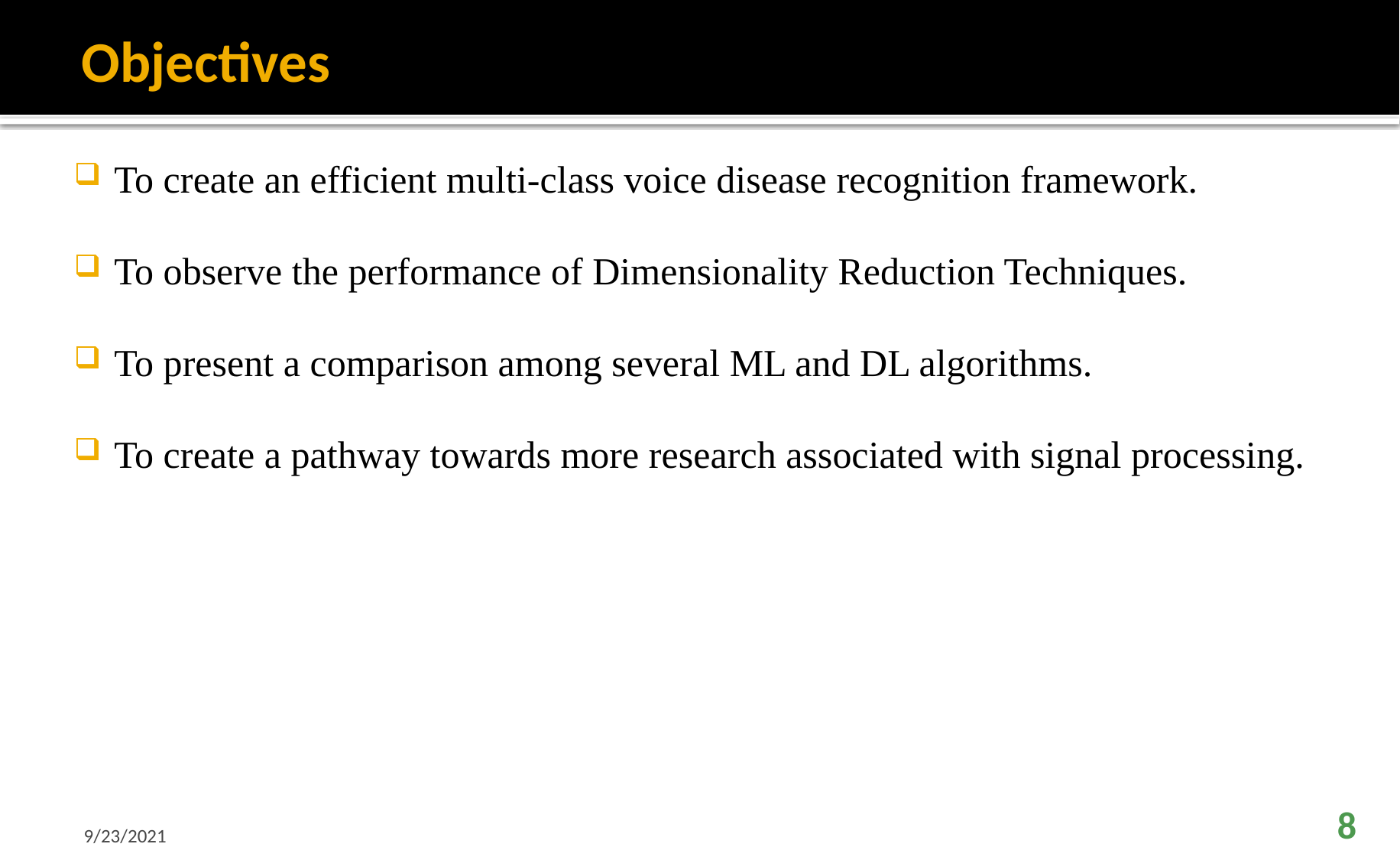

# Objectives
To create an efficient multi-class voice disease recognition framework.

To observe the performance of Dimensionality Reduction Techniques.

To present a comparison among several ML and DL algorithms.

To create a pathway towards more research associated with signal processing.
9/23/2021
8